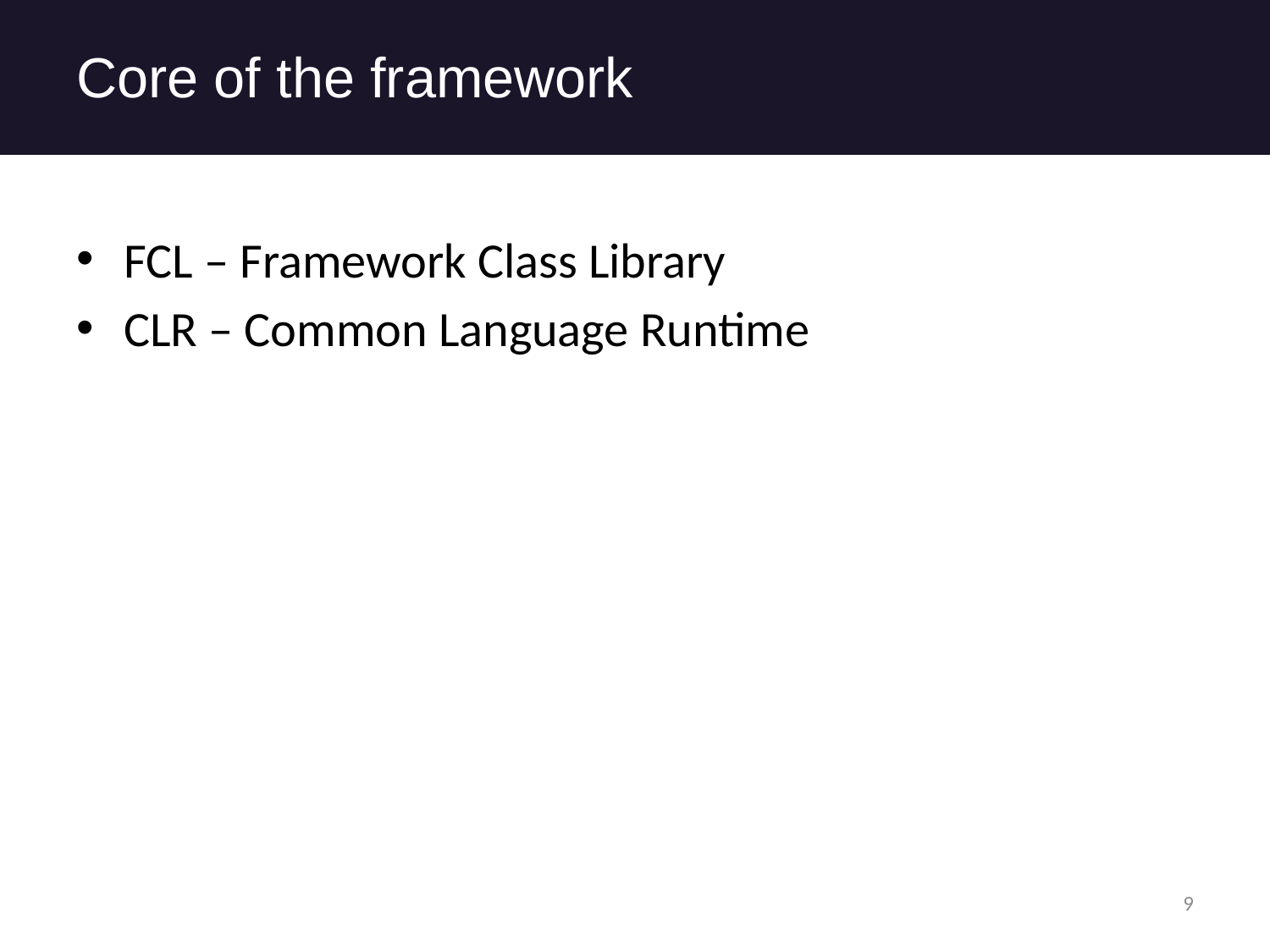

# Core of the framework
FCL – Framework Class Library
CLR – Common Language Runtime
9